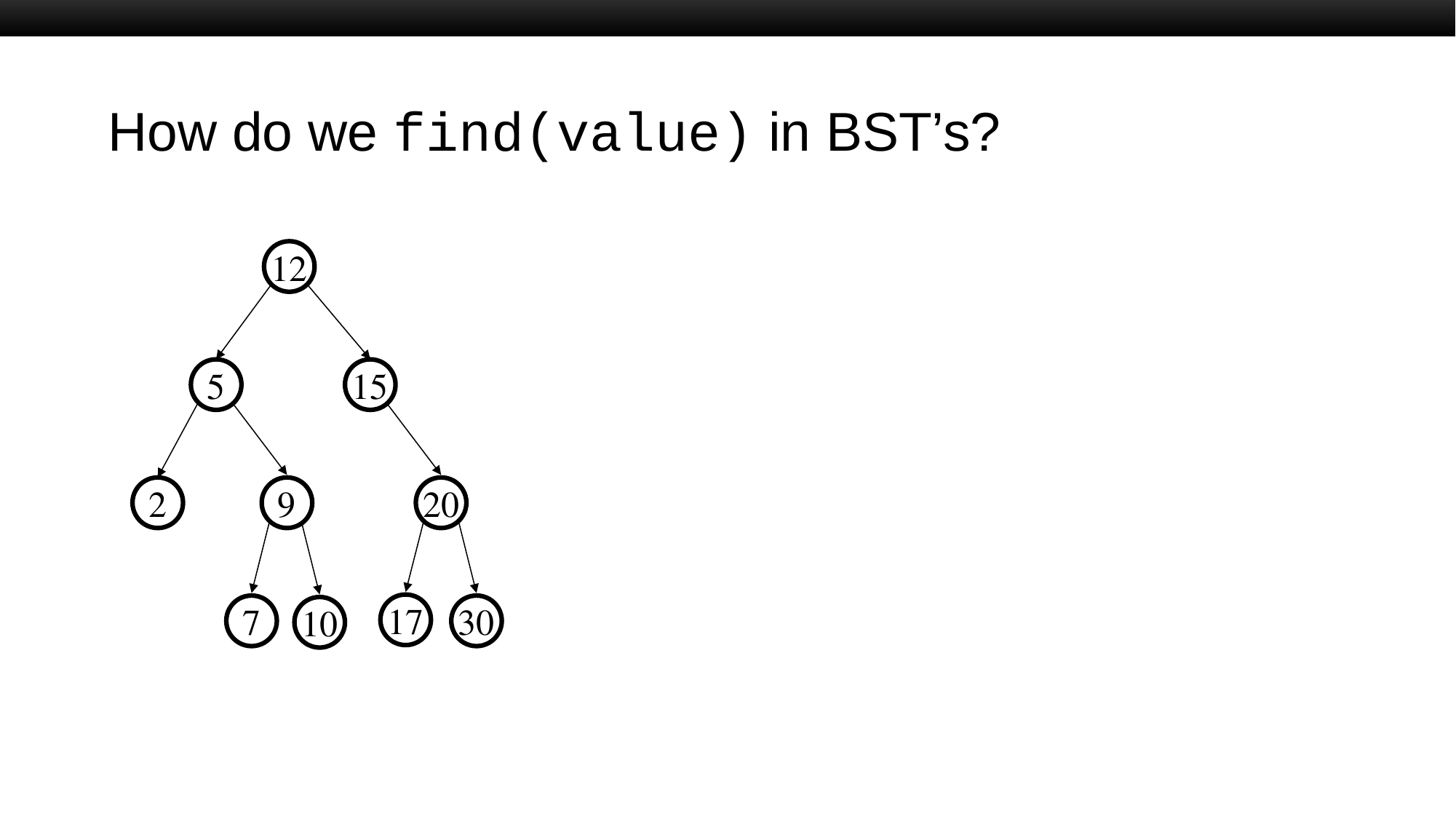

# How do we find(value) in BST’s?
12
5
15
2
9
20
17
7
30
10